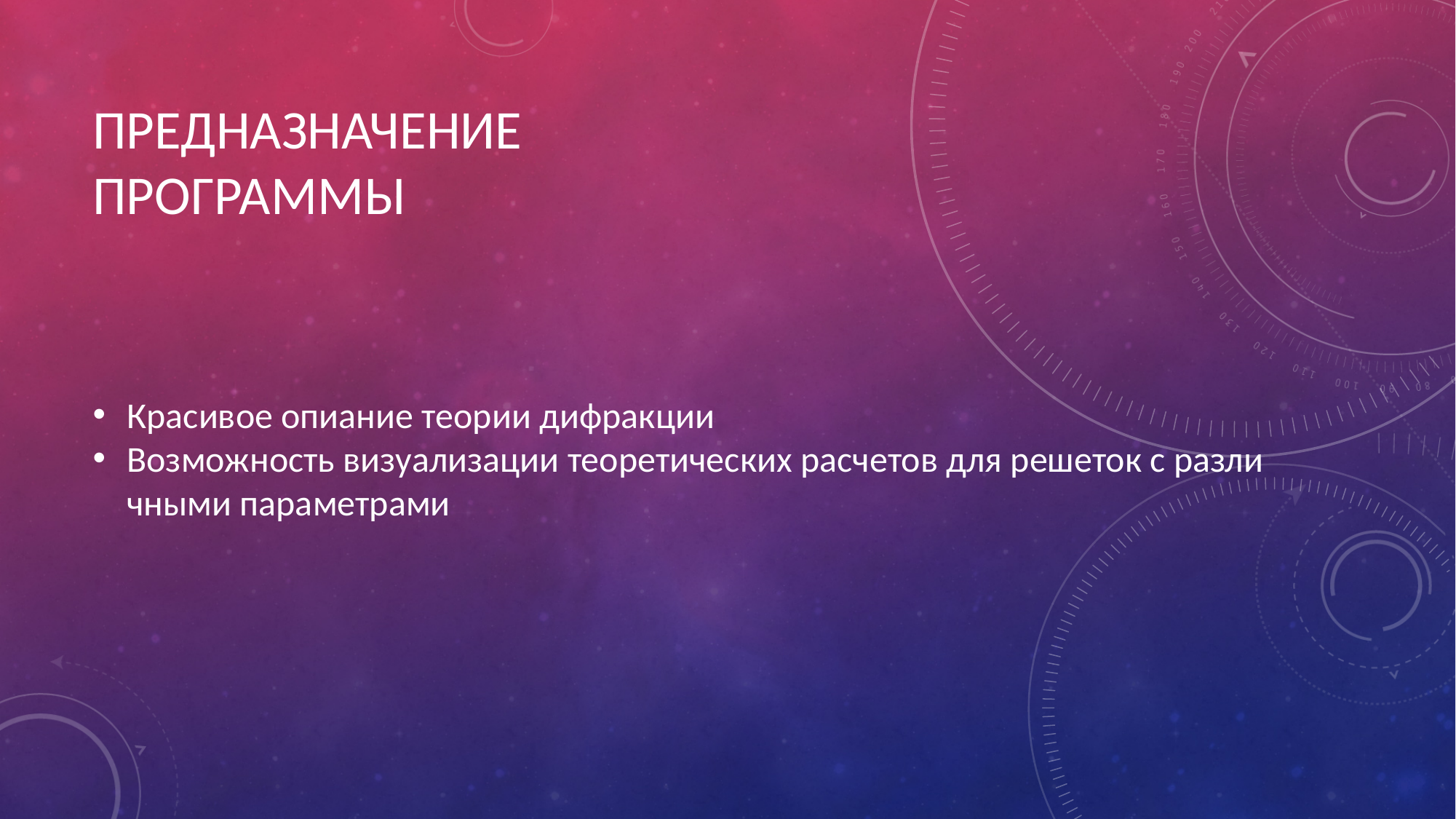

# Предназначение программы
Красивое опиание теории дифракции
Возможность визуализации теоретических расчетов для решеток с различными параметрами